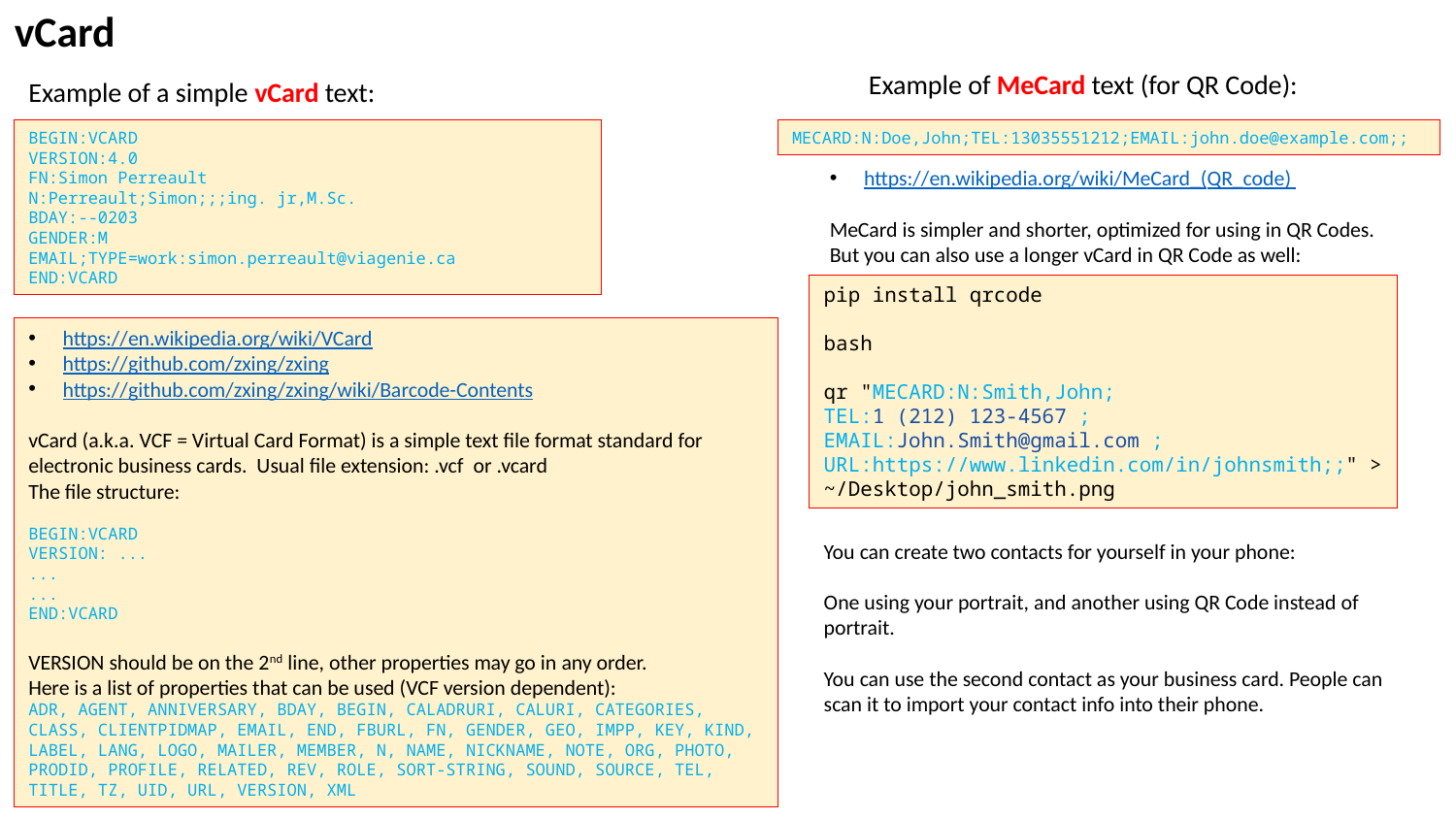

vCard
Example of MeCard text (for QR Code):
Example of a simple vCard text:
BEGIN:VCARD
VERSION:4.0
FN:Simon Perreault
N:Perreault;Simon;;;ing. jr,M.Sc.
BDAY:--0203
GENDER:M
EMAIL;TYPE=work:simon.perreault@viagenie.ca
END:VCARD
MECARD:N:Doe,John;TEL:13035551212;EMAIL:john.doe@example.com;;
https://en.wikipedia.org/wiki/MeCard_(QR_code)

MeCard is simpler and shorter, optimized for using in QR Codes.
But you can also use a longer vCard in QR Code as well:
pip install qrcode

bash

qr "MECARD:N:Smith,John;
TEL:1 (212) 123-4567 ;
EMAIL:John.Smith@gmail.com ;
URL:https://www.linkedin.com/in/johnsmith;;" > ~/Desktop/john_smith.png
https://en.wikipedia.org/wiki/VCard
https://github.com/zxing/zxing
https://github.com/zxing/zxing/wiki/Barcode-Contents

vCard (a.k.a. VCF = Virtual Card Format) is a simple text file format standard for electronic business cards.  Usual file extension: .vcf  or .vcard
The file structure:

BEGIN:VCARD
VERSION: ...
...
...
END:VCARD

VERSION should be on the 2nd line, other properties may go in any order.
Here is a list of properties that can be used (VCF version dependent):
ADR, AGENT, ANNIVERSARY, BDAY, BEGIN, CALADRURI, CALURI, CATEGORIES, CLASS, CLIENTPIDMAP, EMAIL, END, FBURL, FN, GENDER, GEO, IMPP, KEY, KIND, LABEL, LANG, LOGO, MAILER, MEMBER, N, NAME, NICKNAME, NOTE, ORG, PHOTO, PRODID, PROFILE, RELATED, REV, ROLE, SORT-STRING, SOUND, SOURCE, TEL, TITLE, TZ, UID, URL, VERSION, XML
You can create two contacts for yourself in your phone:

One using your portrait, and another using QR Code instead of portrait.

You can use the second contact as your business card. People can scan it to import your contact info into their phone.